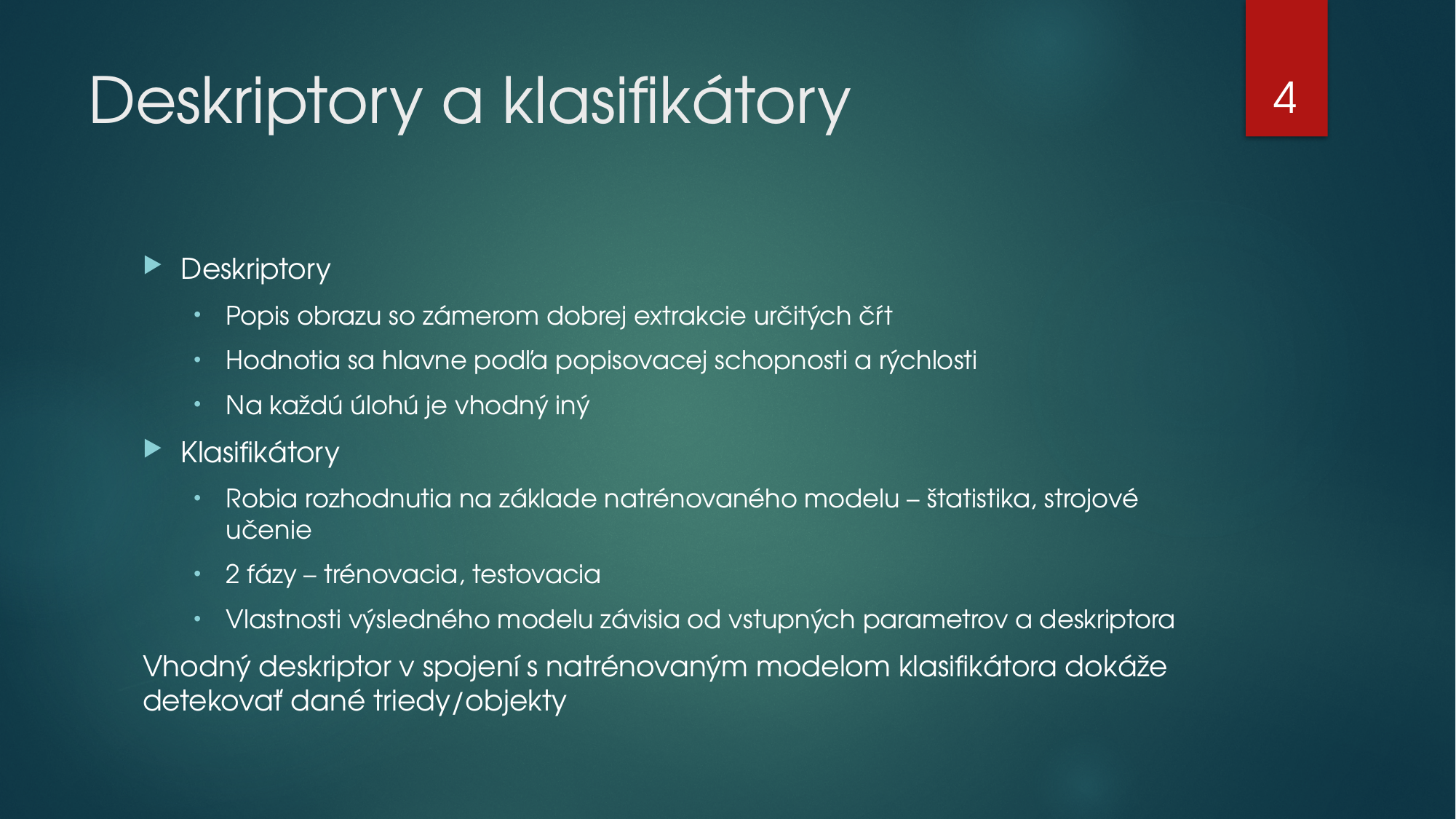

4
# Deskriptory a klasifikátory
Deskriptory
Popis obrazu so zámerom dobrej extrakcie určitých čŕt
Hodnotia sa hlavne podľa popisovacej schopnosti a rýchlosti
Na každú úlohú je vhodný iný
Klasifikátory
Robia rozhodnutia na základe natrénovaného modelu – štatistika, strojové učenie
2 fázy – trénovacia, testovacia
Vlastnosti výsledného modelu závisia od vstupných parametrov a deskriptora
Vhodný deskriptor v spojení s natrénovaným modelom klasifikátora dokáže detekovať dané triedy/objekty